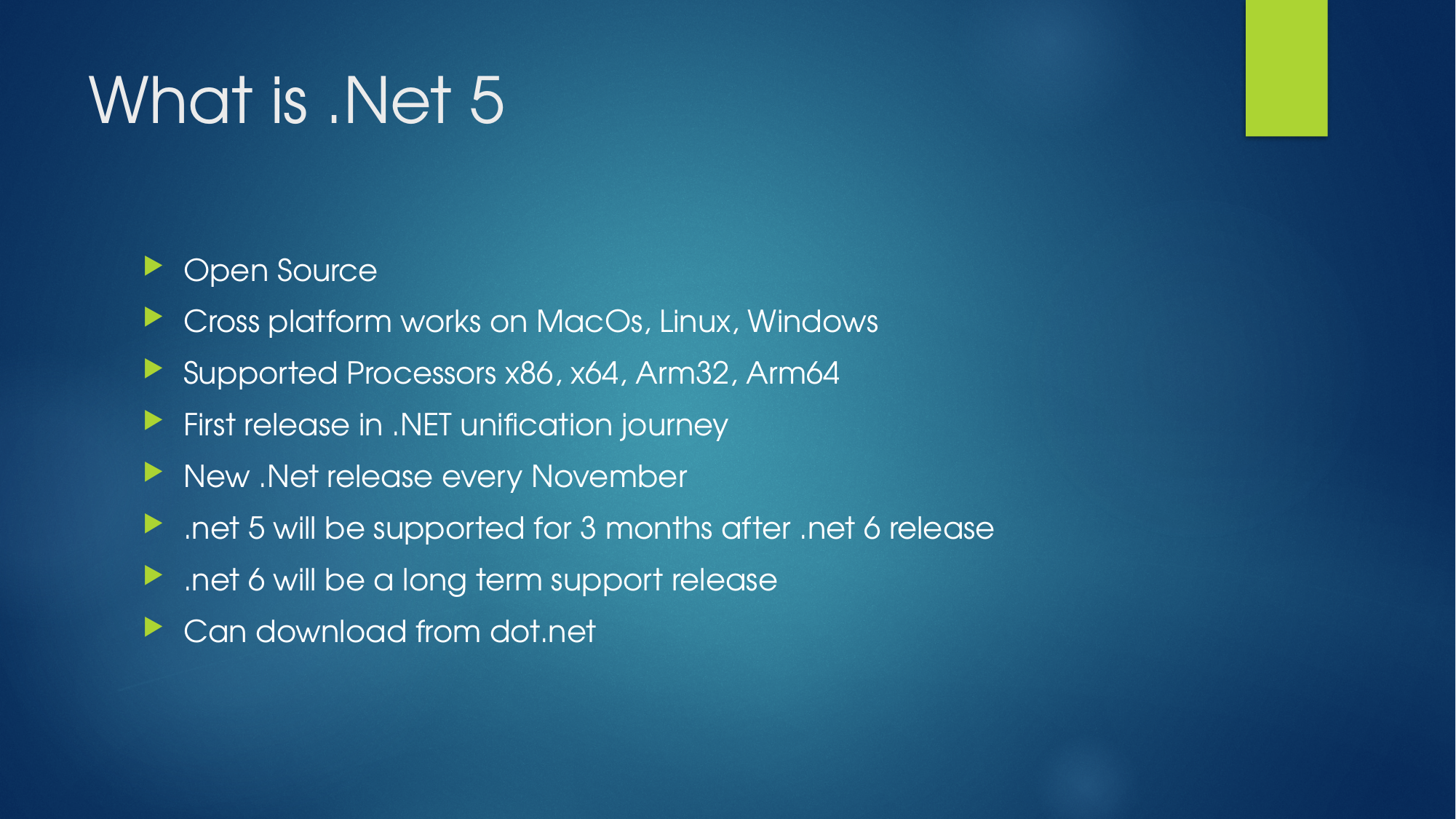

# What is .Net 5
Open Source
Cross platform works on MacOs, Linux, Windows
Supported Processors x86, x64, Arm32, Arm64
First release in .NET unification journey
New .Net release every November
.net 5 will be supported for 3 months after .net 6 release
.net 6 will be a long term support release
Can download from dot.net